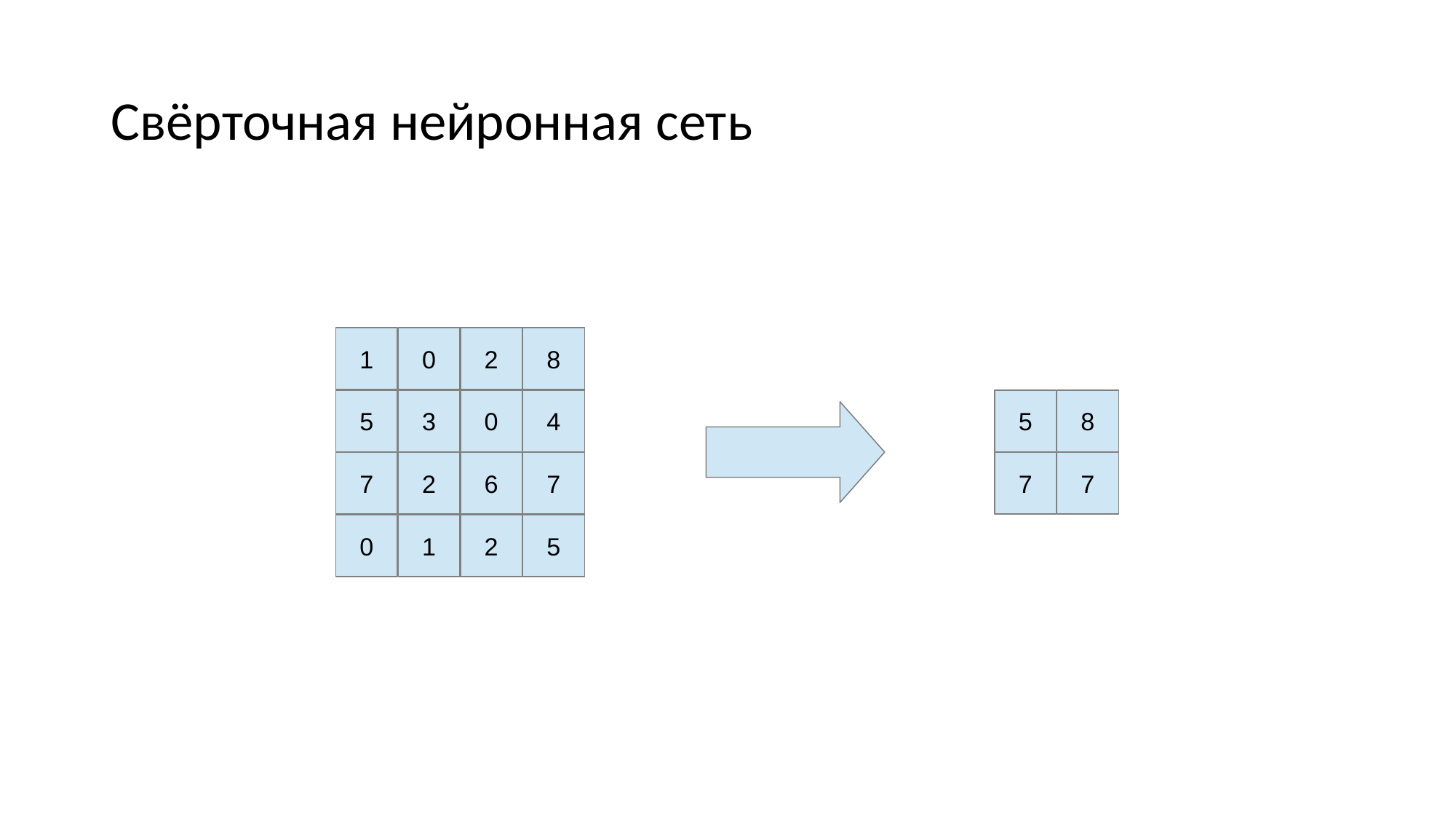

# Свёрточная нейронная сеть
1
0
2
8
5
3
0
4
7
2
6
7
0
1
2
5
5
8
7
7